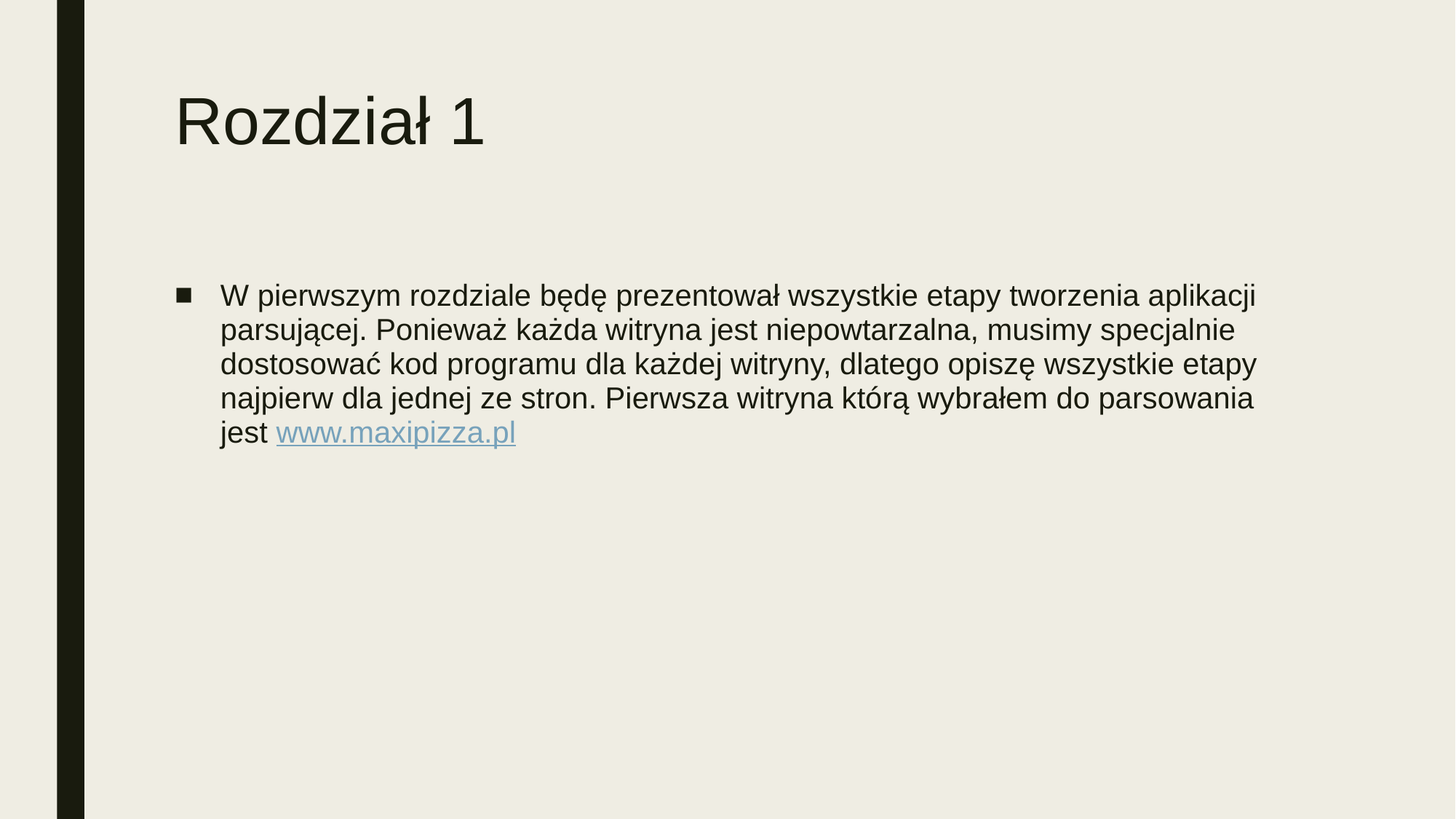

# Rozdział 1
W pierwszym rozdziale będę prezentował wszystkie etapy tworzenia aplikacji parsującej. Ponieważ każda witryna jest niepowtarzalna, musimy specjalnie dostosować kod programu dla każdej witryny, dlatego opiszę wszystkie etapy najpierw dla jednej ze stron. Pierwsza witryna którą wybrałem do parsowania jest www.maxipizza.pl